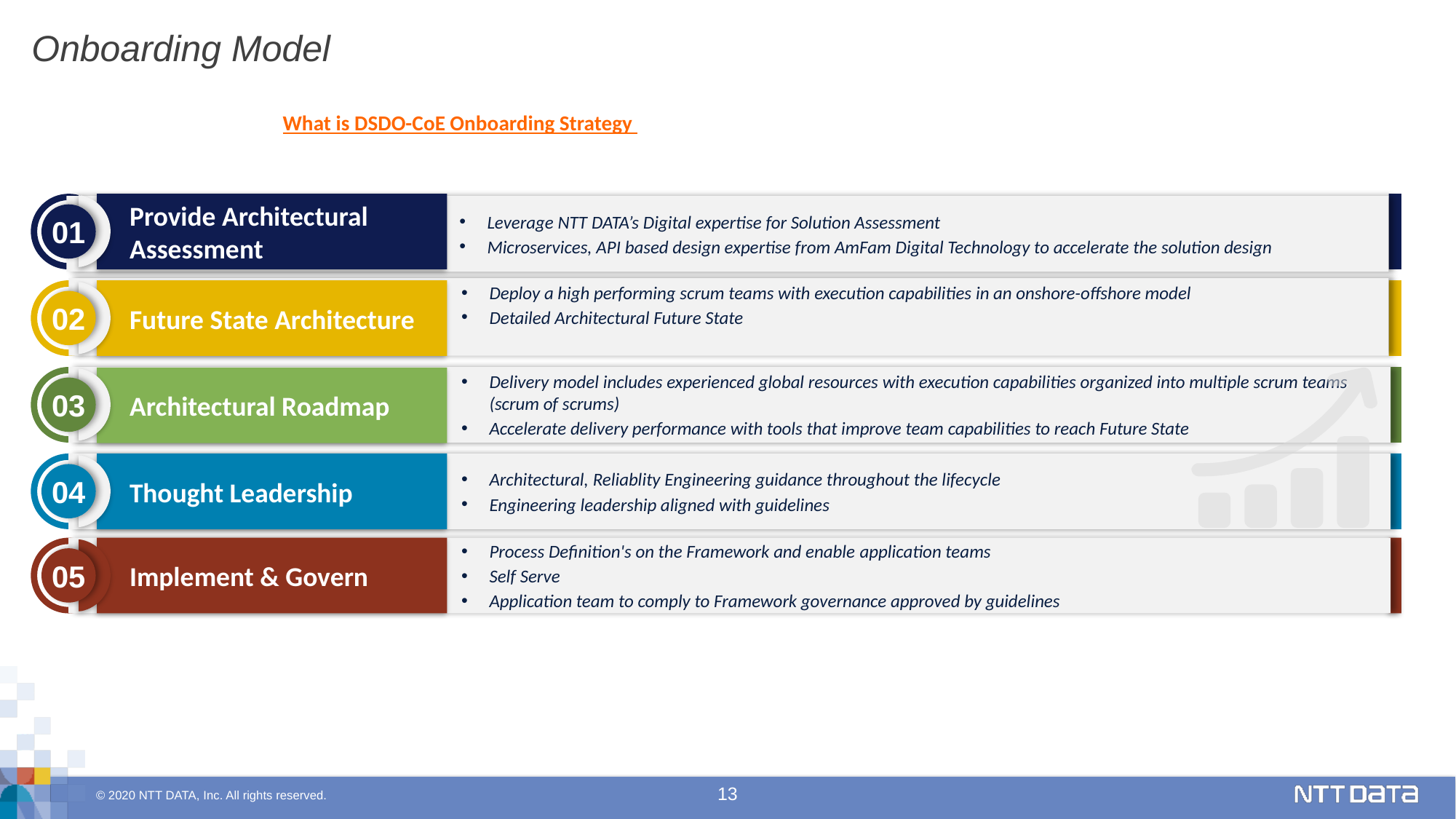

# Onboarding Model
What is DSDO-CoE Onboarding Strategy

Provide Architectural Assessment

Leverage NTT DATA’s Digital expertise for Solution Assessment
Microservices, API based design expertise from AmFam Digital Technology to accelerate the solution design
01
Deploy a high performing scrum teams with execution capabilities in an onshore-offshore model
Detailed Architectural Future State

Future State Architecture

02

Delivery model includes experienced global resources with execution capabilities organized into multiple scrum teams (scrum of scrums)
Accelerate delivery performance with tools that improve team capabilities to reach Future State

Architectural Roadmap

03

Architectural, Reliablity Engineering guidance throughout the lifecycle
Engineering leadership aligned with guidelines
Thought Leadership

04

Process Definition's on the Framework and enable application teams
Self Serve
Application team to comply to Framework governance approved by guidelines
Implement & Govern

05